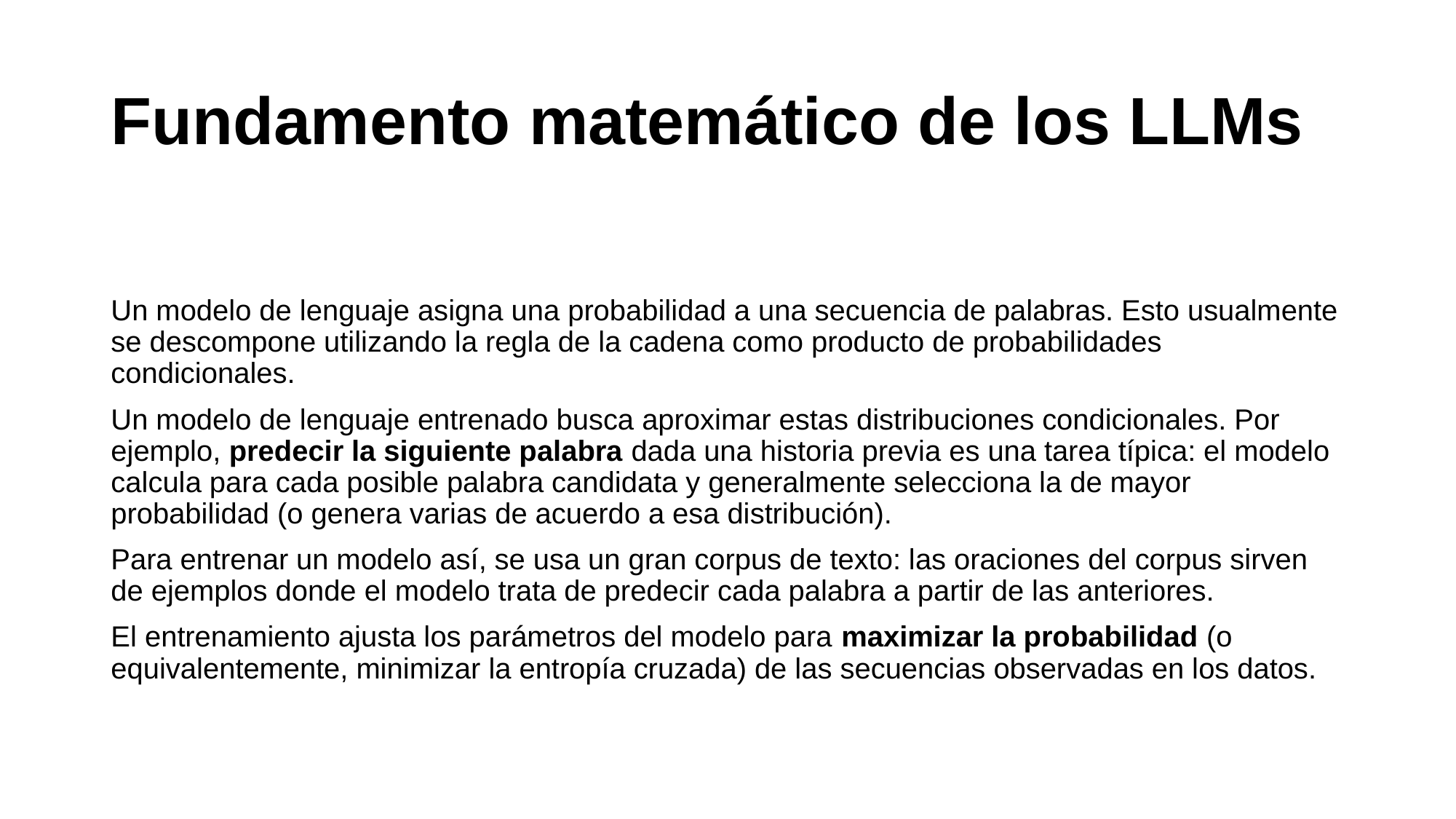

# Fundamento matemático de los LLMs
Un modelo de lenguaje asigna una probabilidad a una secuencia de palabras. Esto usualmente se descompone utilizando la regla de la cadena como producto de probabilidades condicionales.
Un modelo de lenguaje entrenado busca aproximar estas distribuciones condicionales. Por ejemplo, predecir la siguiente palabra dada una historia previa es una tarea típica: el modelo calcula para cada posible palabra candidata y generalmente selecciona la de mayor probabilidad (o genera varias de acuerdo a esa distribución).
Para entrenar un modelo así, se usa un gran corpus de texto: las oraciones del corpus sirven de ejemplos donde el modelo trata de predecir cada palabra a partir de las anteriores.
El entrenamiento ajusta los parámetros del modelo para maximizar la probabilidad (o equivalentemente, minimizar la entropía cruzada) de las secuencias observadas en los datos.